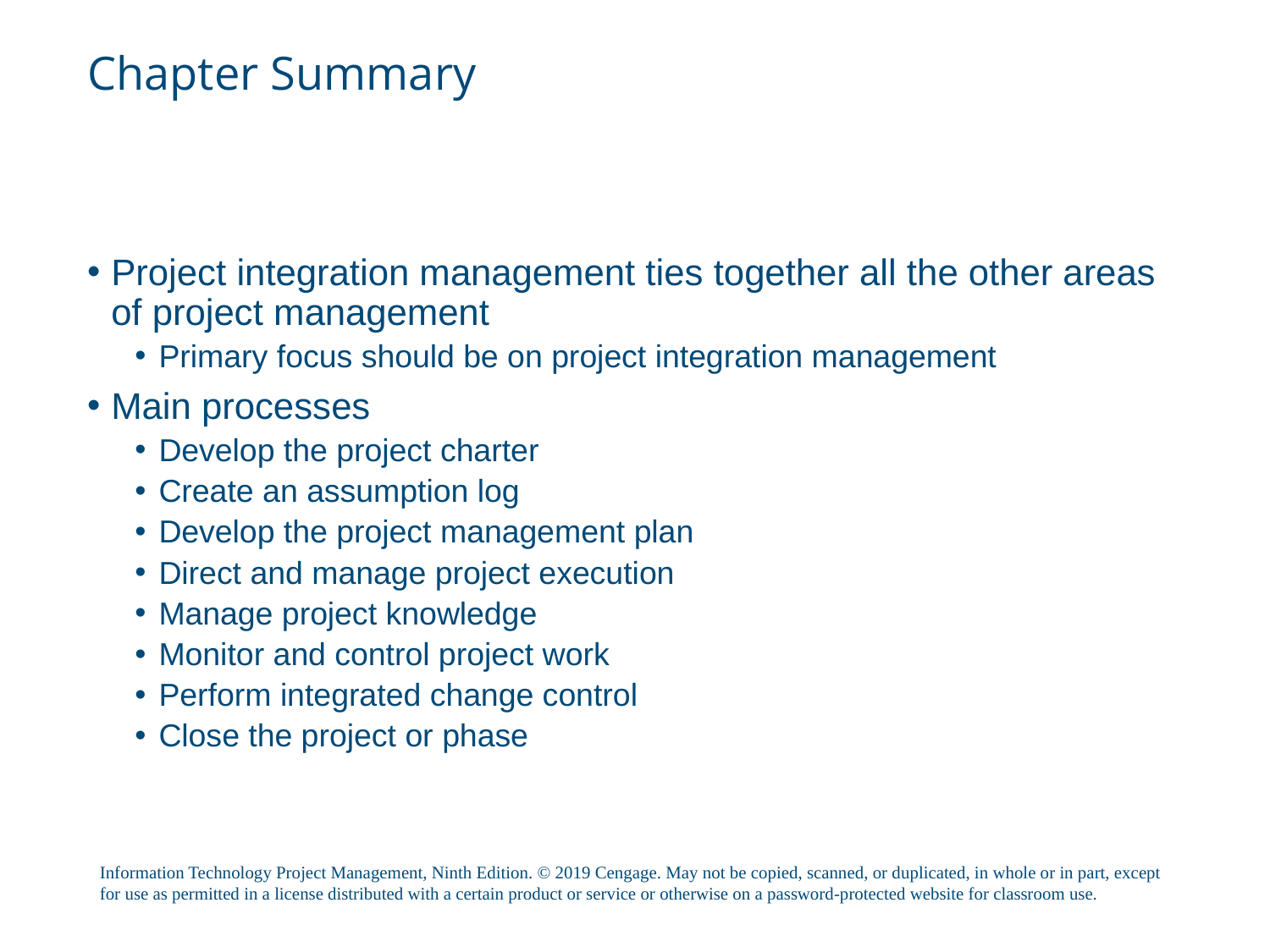

# Chapter Summary
Project integration management ties together all the other areas of project management
Primary focus should be on project integration management
Main processes
Develop the project charter
Create an assumption log
Develop the project management plan
Direct and manage project execution
Manage project knowledge
Monitor and control project work
Perform integrated change control
Close the project or phase
Information Technology Project Management, Ninth Edition. © 2019 Cengage. May not be copied, scanned, or duplicated, in whole or in part, except for use as permitted in a license distributed with a certain product or service or otherwise on a password-protected website for classroom use.